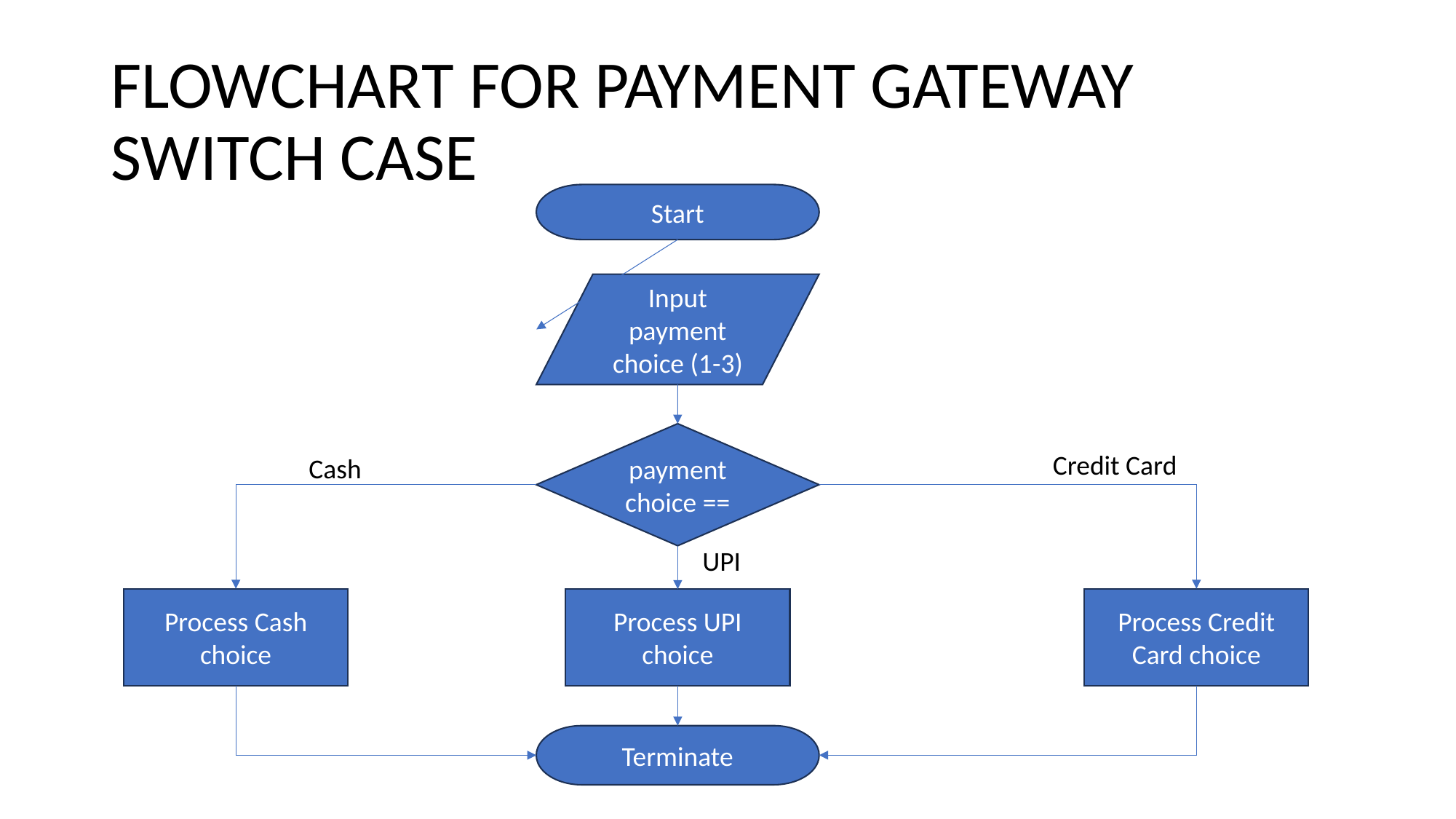

# FLOWCHART FOR PAYMENT GATEWAY SWITCH CASE
Start
Input payment choice (1-3)
payment choice ==
Credit Card
Cash
UPI
Process Cash choice
Process Credit Card choice
Process UPI choice
Terminate